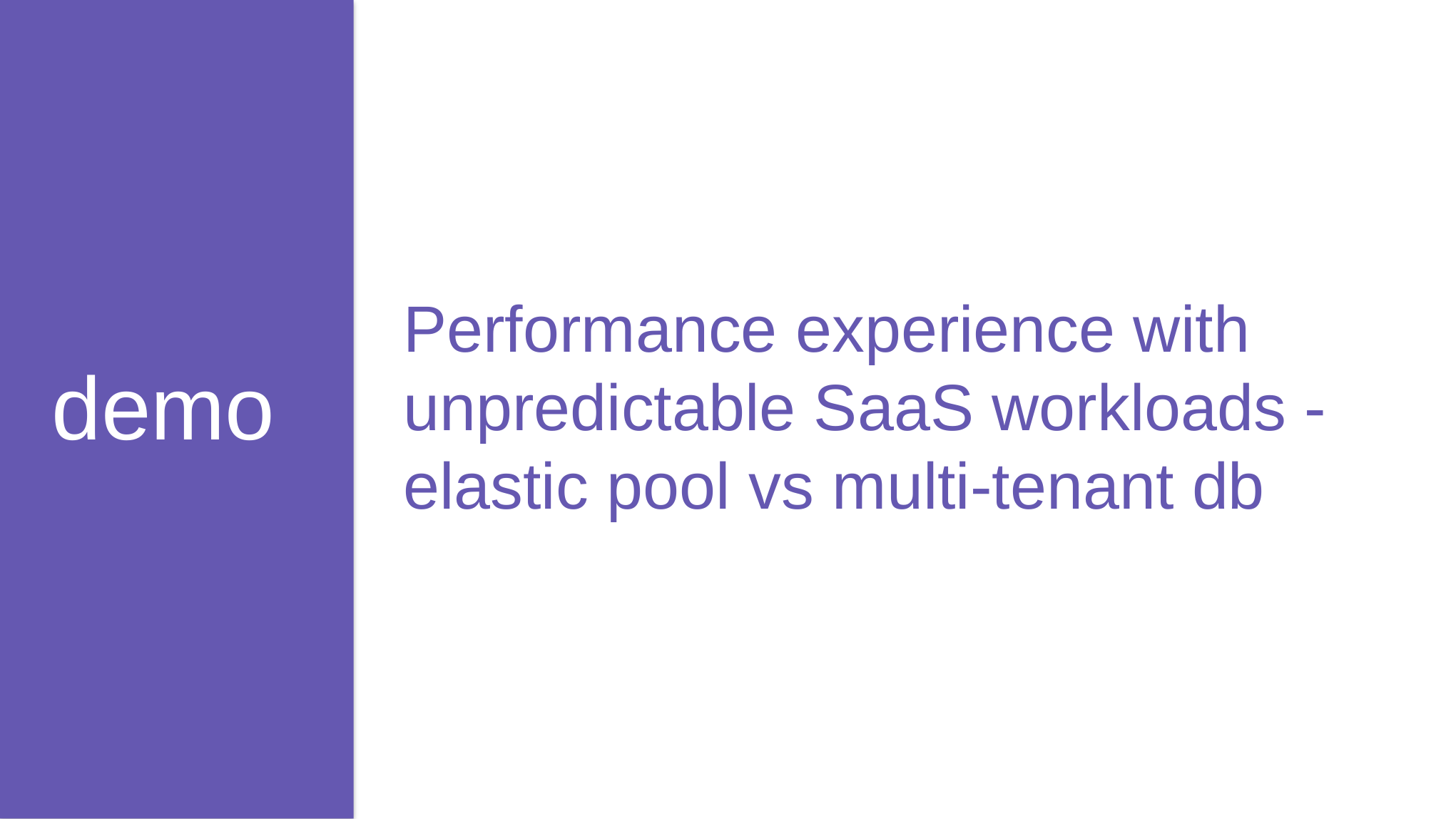

Performance experience with unpredictable SaaS workloads -
elastic pool vs multi-tenant db
# demo